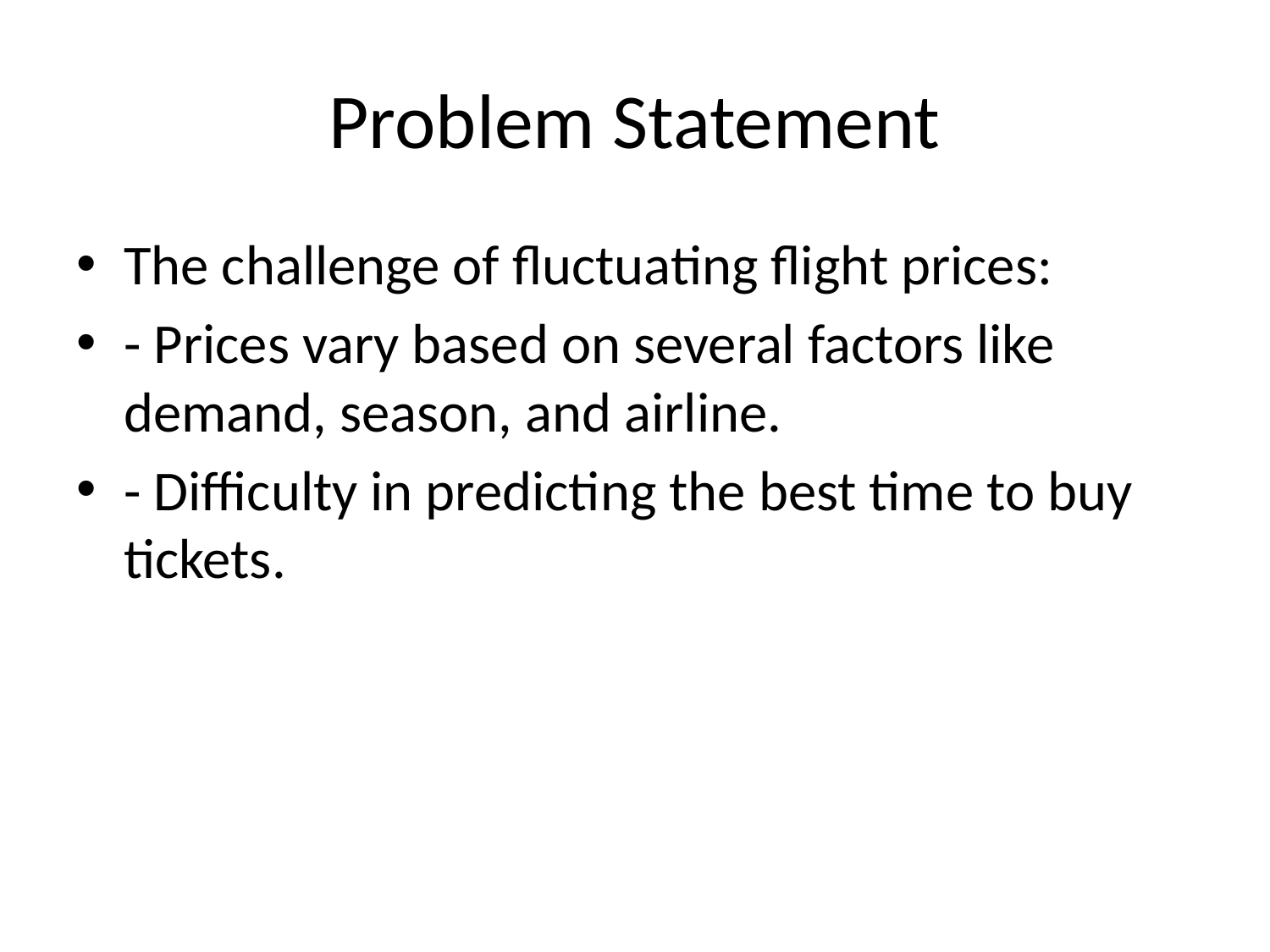

# Problem Statement
The challenge of fluctuating flight prices:
- Prices vary based on several factors like demand, season, and airline.
- Difficulty in predicting the best time to buy tickets.